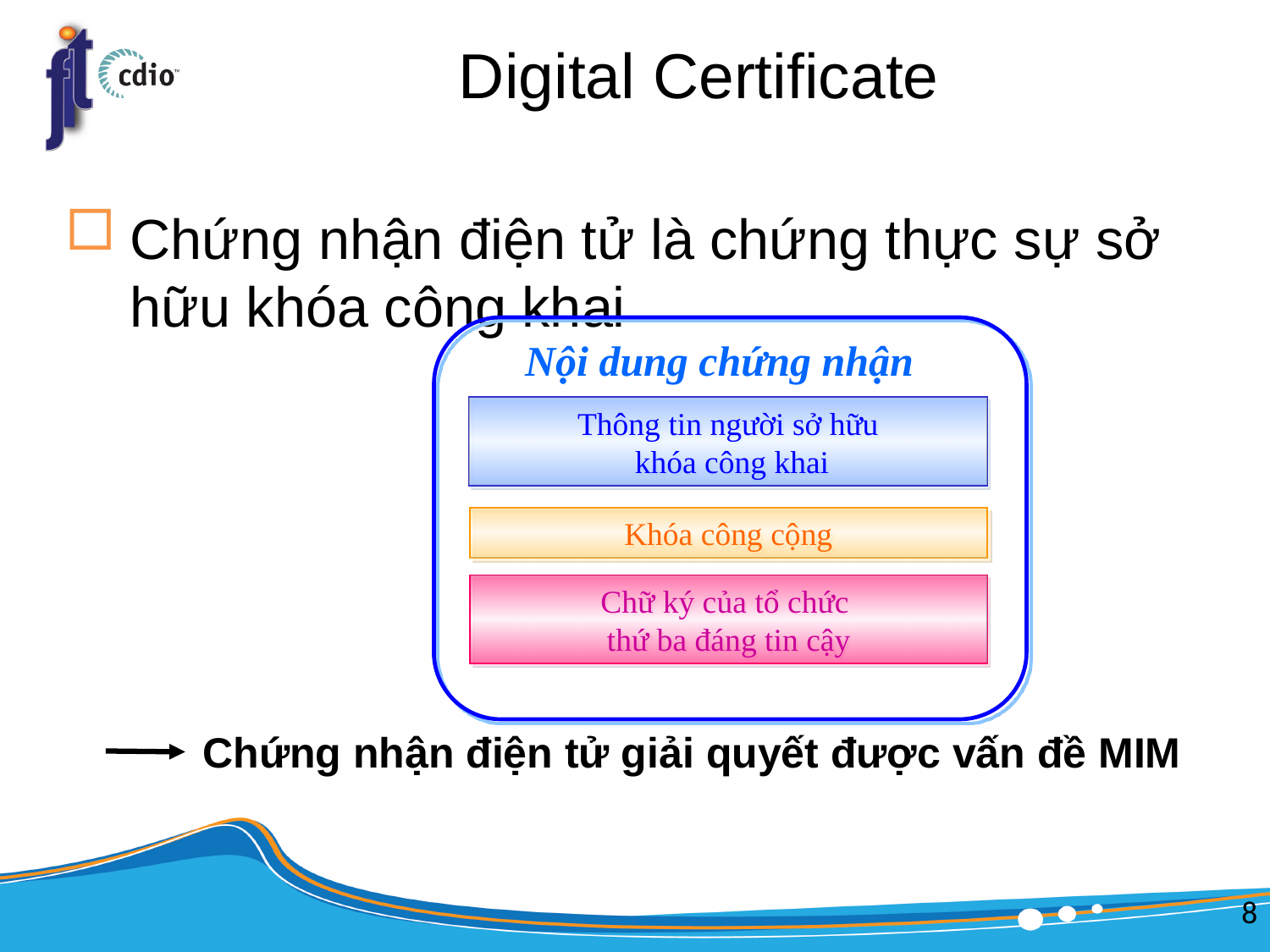

# Digital Certificate
Chứng nhận điện tử là chứng thực sự sở hữu khóa công khai

Nội dung chứng nhận
Thông tin người sở hữu
 khóa công khai
Khóa công cộng
Chữ ký của tổ chức
thứ ba đáng tin cậy
Chứng nhận điện tử giải quyết được vấn đề MIM

8